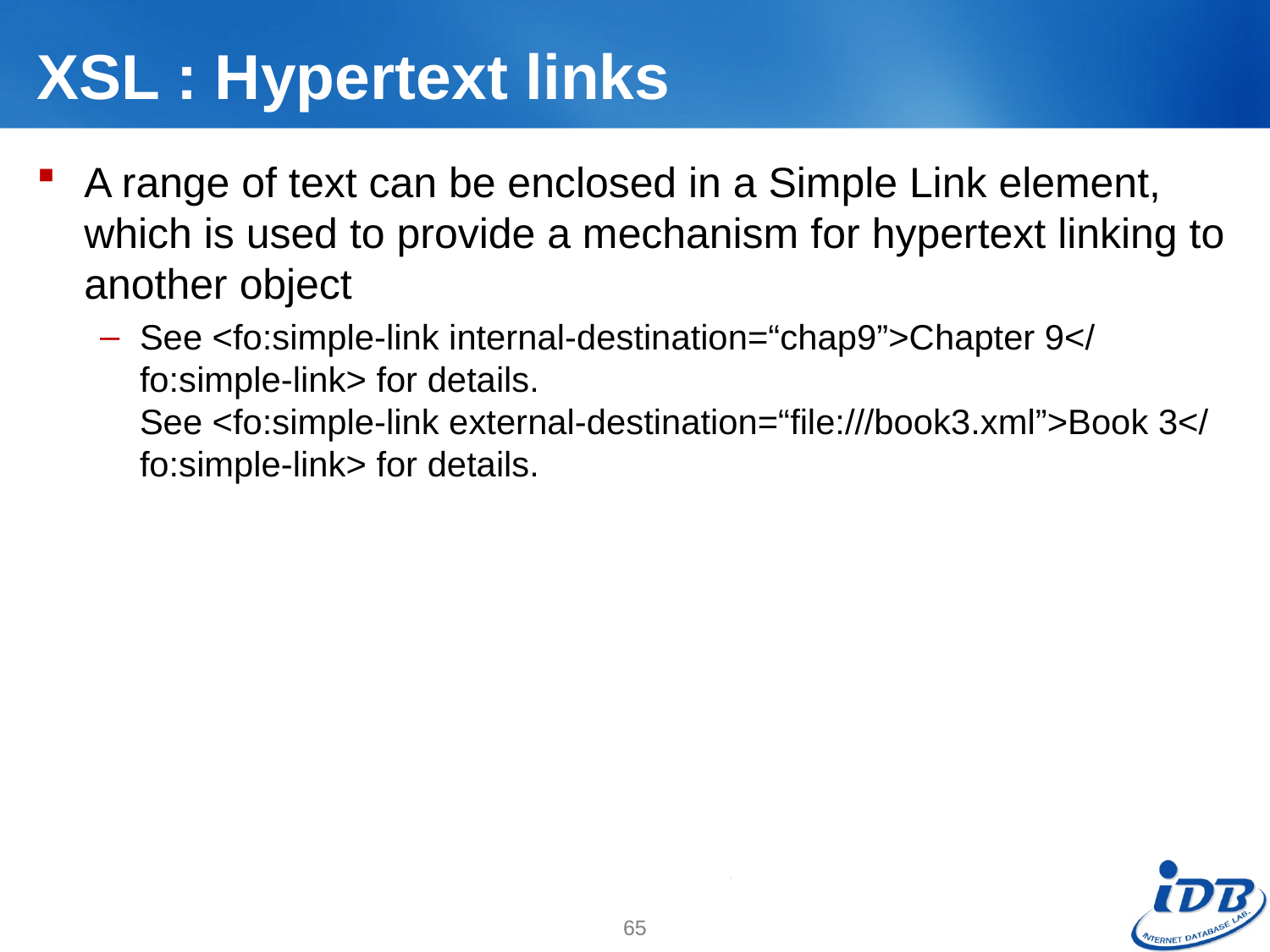

# XSL : Hypertext links
A range of text can be enclosed in a Simple Link element, which is used to provide a mechanism for hypertext linking to another object
See <fo:simple-link internal-destination=“chap9”>Chapter 9</fo:simple-link> for details.
See <fo:simple-link external-destination=“file:///book3.xml”>Book 3</fo:simple-link> for details.
65